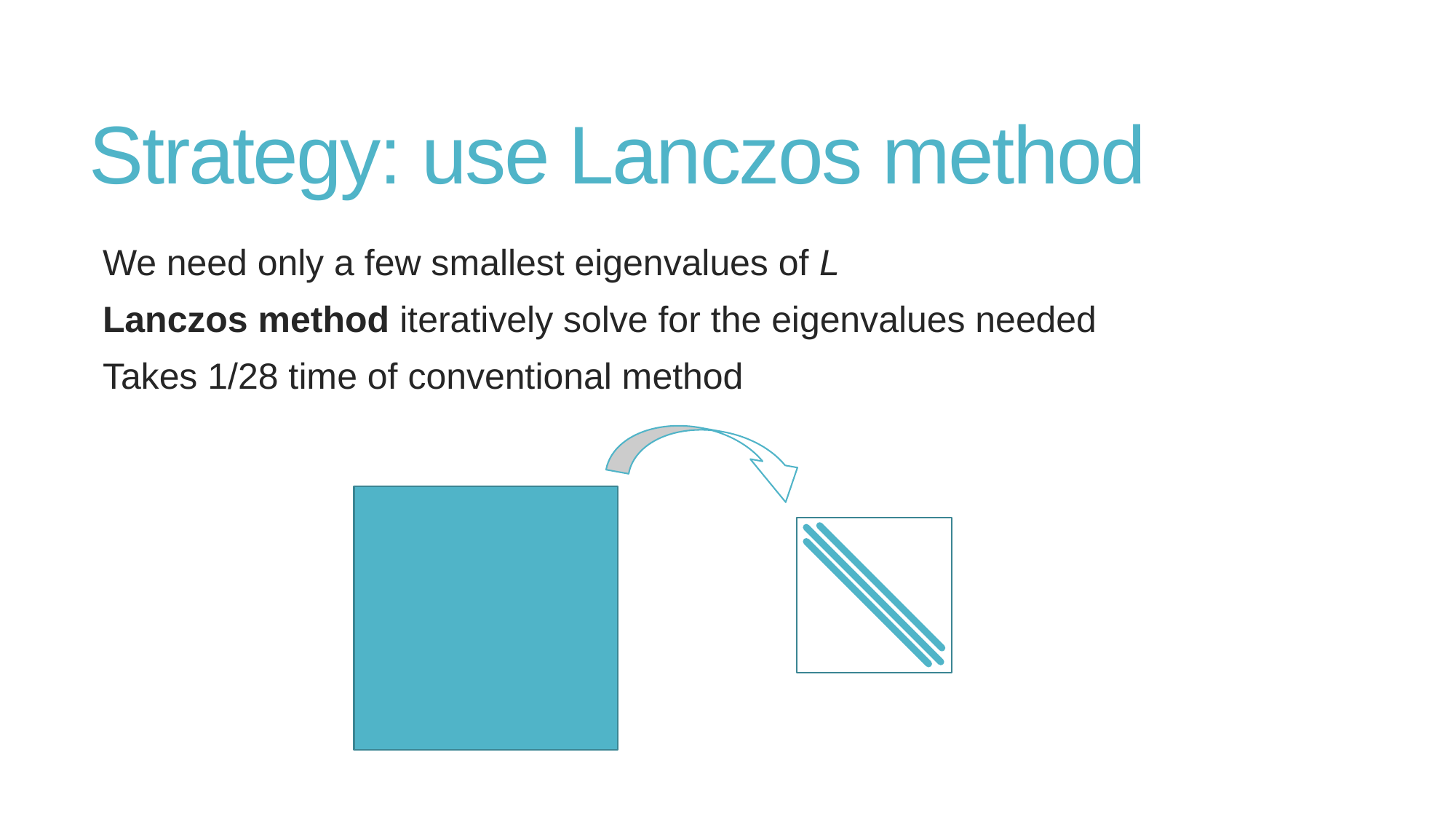

# Strategy: use Lanczos method
We need only a few smallest eigenvalues of L
Lanczos method iteratively solve for the eigenvalues needed
Takes 1/28 time of conventional method